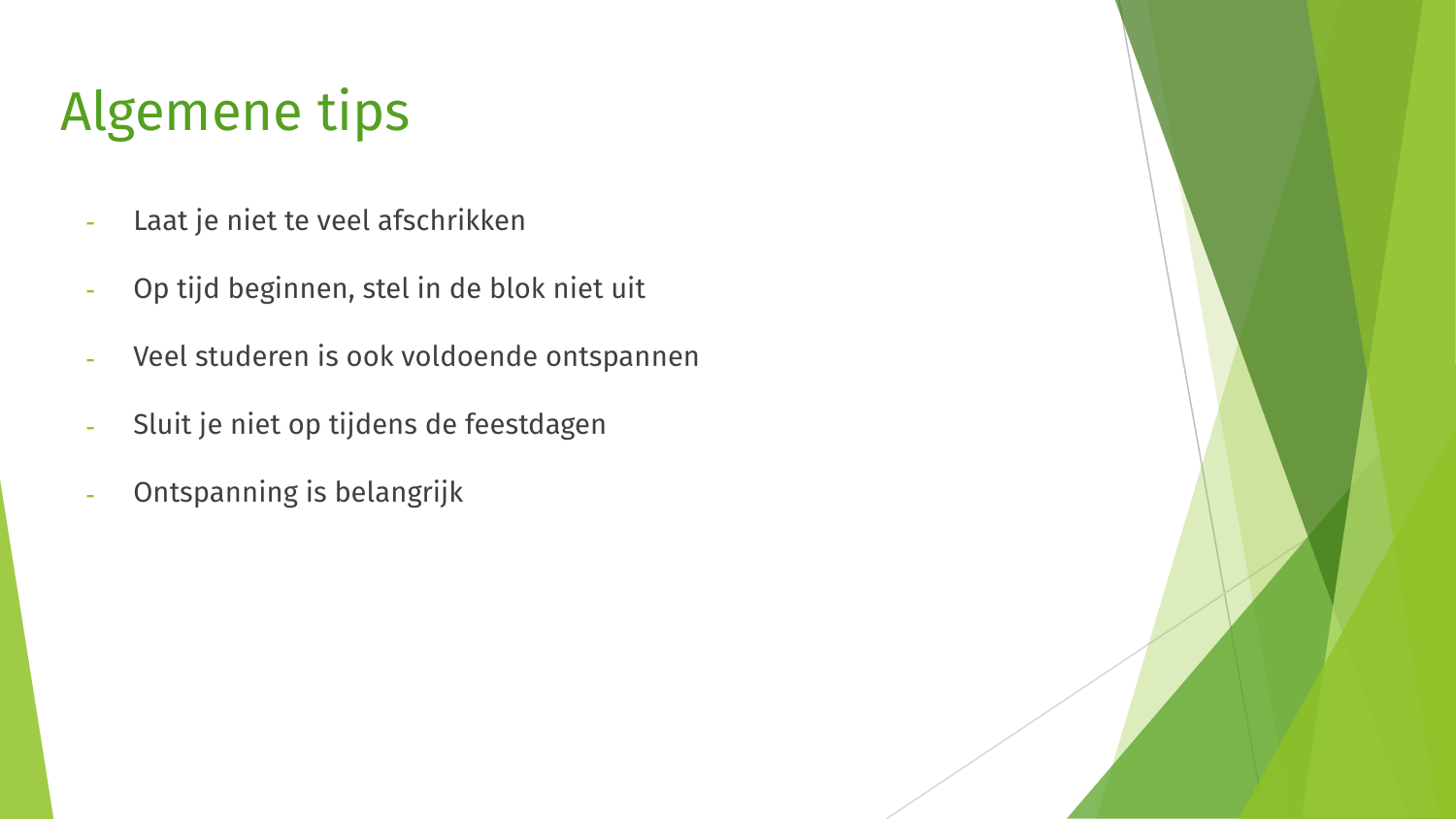

# Algemene tips
Laat je niet te veel afschrikken
Op tijd beginnen, stel in de blok niet uit
Veel studeren is ook voldoende ontspannen
Sluit je niet op tijdens de feestdagen
Ontspanning is belangrijk